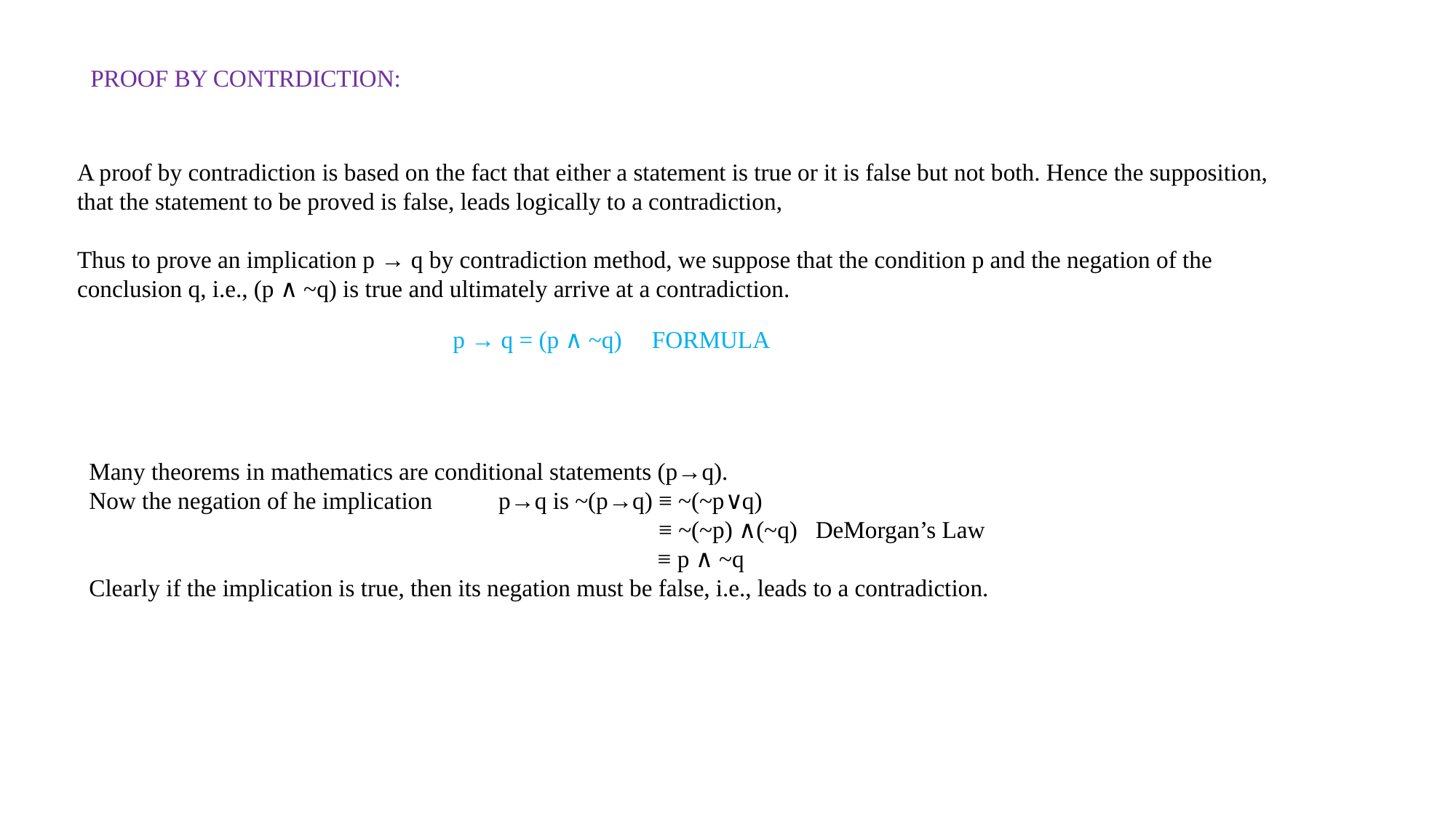

PROOF BY CONTRDICTION:
A proof by contradiction is based on the fact that either a statement is true or it is false but not both. Hence the supposition, that the statement to be proved is false, leads logically to a contradiction,

Thus to prove an implication p → q by contradiction method, we suppose that the condition p and the negation of the conclusion q, i.e., (p ∧ ~q) is true and ultimately arrive at a contradiction.
p → q = (p ∧ ~q)     FORMULA
Many theorems in mathematics are conditional statements (p→q).
Now the negation of he implication           p→q is ~(p→q) ≡ ~(~p∨q)
					    ≡ ~(~p) ∧(~q)   DeMorgan’s Law
				                      ≡ p ∧ ~q
Clearly if the implication is true, then its negation must be false, i.e., leads to a contradiction.